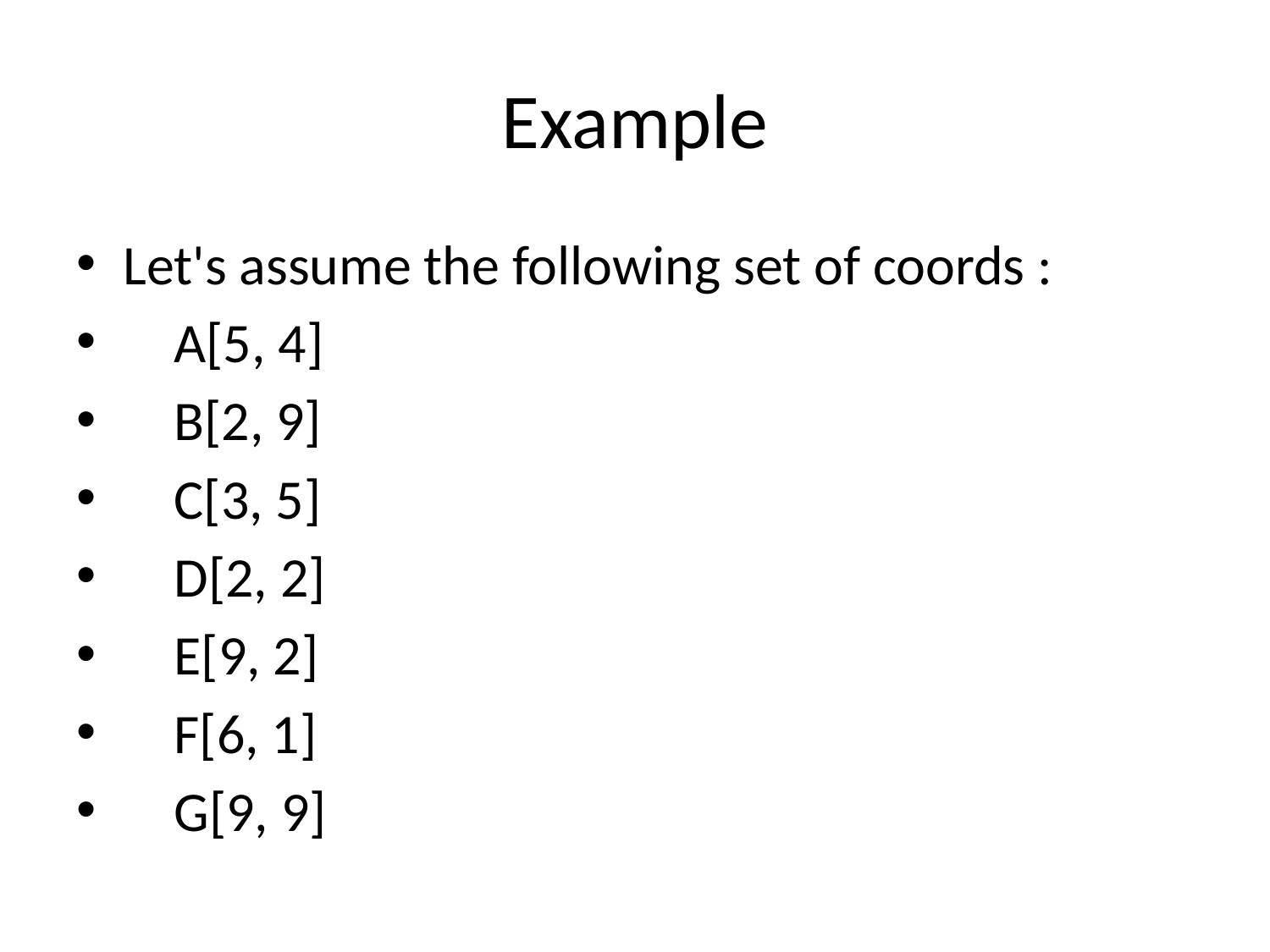

# Example
Let's assume the following set of coords :
    A[5, 4]
    B[2, 9]
    C[3, 5]
    D[2, 2]
    E[9, 2]
    F[6, 1]
    G[9, 9]